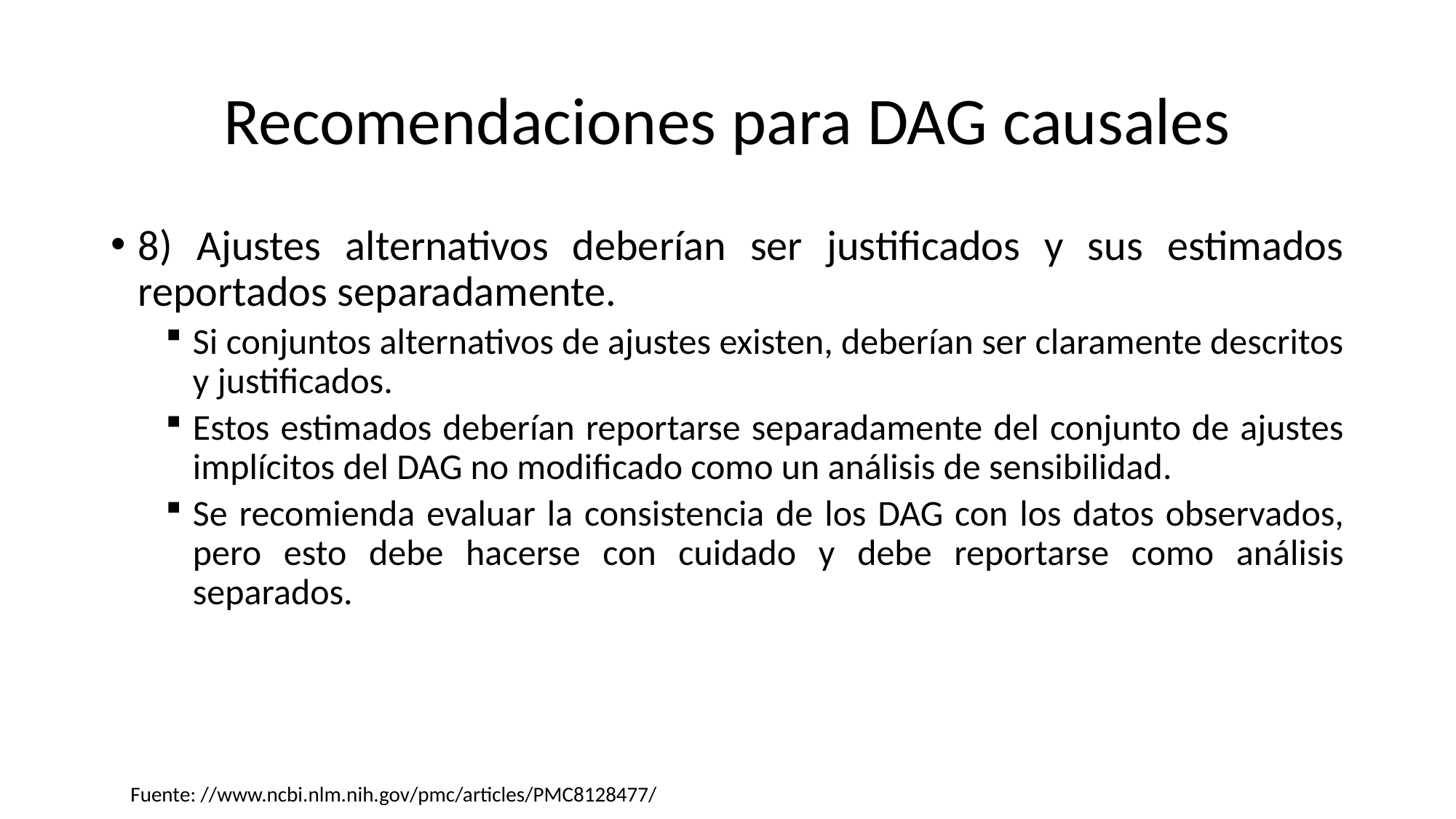

# Recomendaciones para DAG causales
8) Ajustes alternativos deberían ser justificados y sus estimados reportados separadamente.
Si conjuntos alternativos de ajustes existen, deberían ser claramente descritos y justificados.
Estos estimados deberían reportarse separadamente del conjunto de ajustes implícitos del DAG no modificado como un análisis de sensibilidad.
Se recomienda evaluar la consistencia de los DAG con los datos observados, pero esto debe hacerse con cuidado y debe reportarse como análisis separados.
Fuente: //www.ncbi.nlm.nih.gov/pmc/articles/PMC8128477/